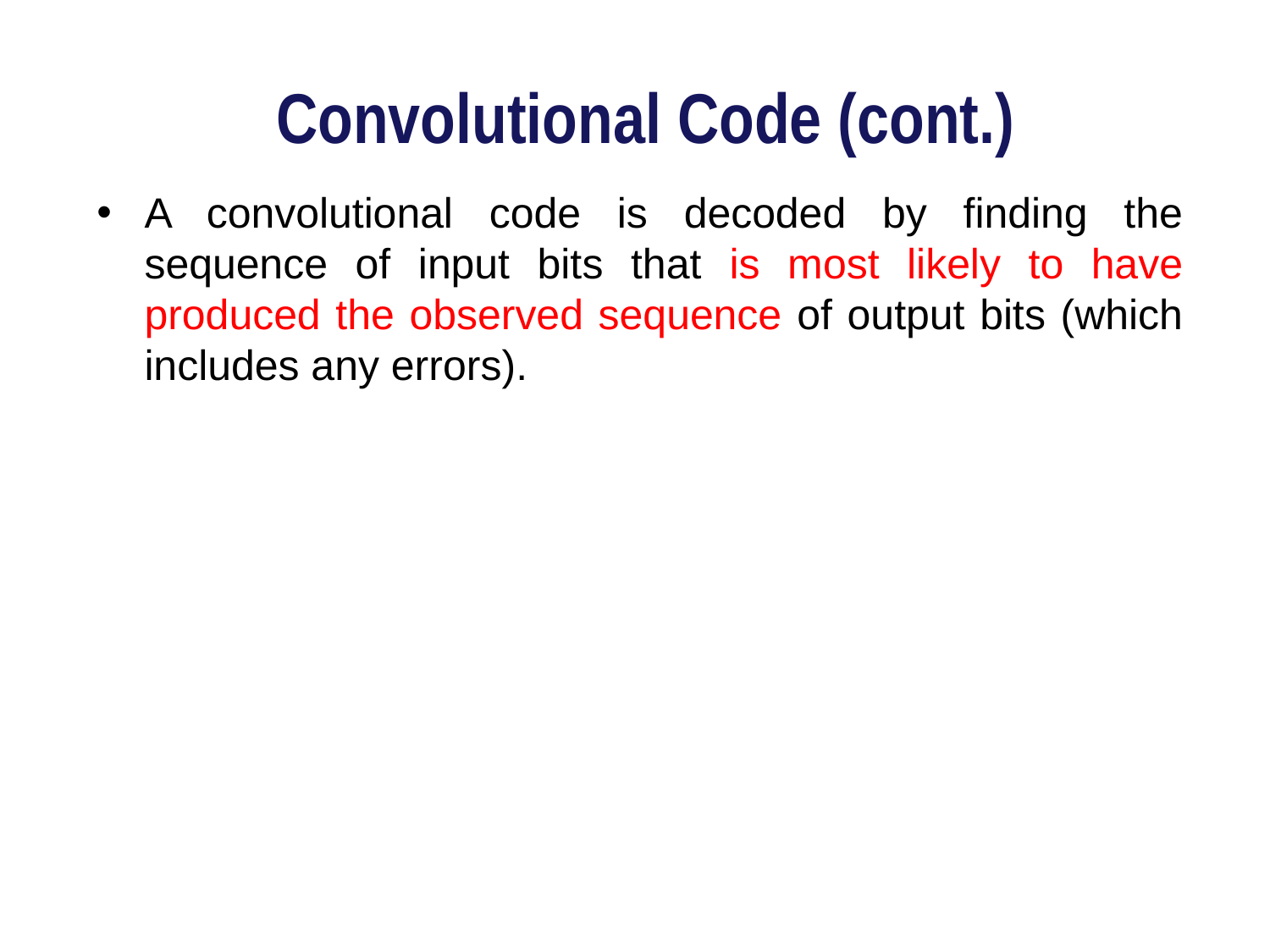

# Convolutional Code (cont.)
A convolutional code is decoded by finding the sequence of input bits that is most likely to have produced the observed sequence of output bits (which includes any errors).